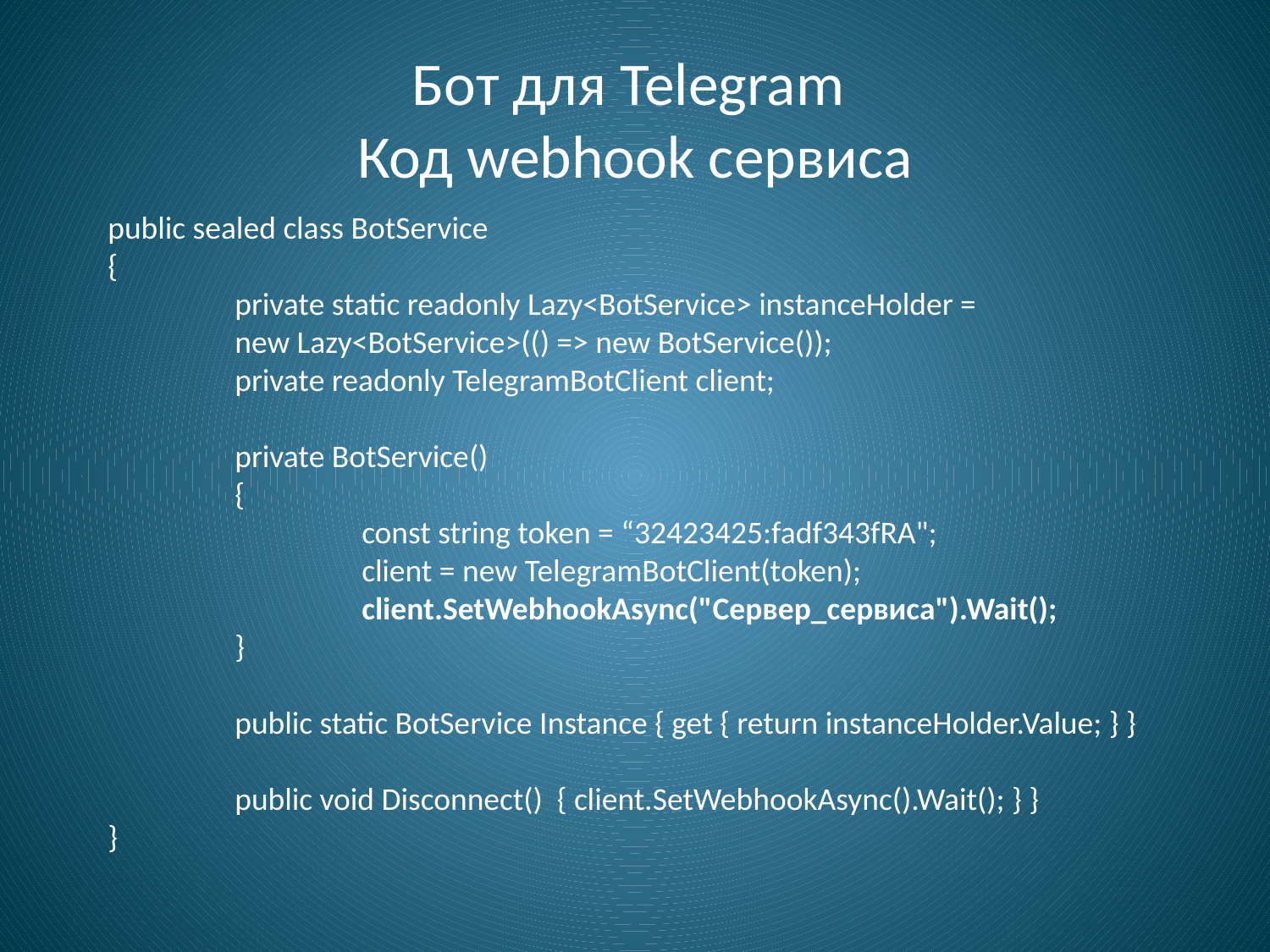

# Бот для Telegram Код webhook сервиса
public sealed class BotService
{
	private static readonly Lazy<BotService> instanceHolder =
	new Lazy<BotService>(() => new BotService());
	private readonly TelegramBotClient client;
	private BotService()
	{
		const string token = “32423425:fadf343fRA";
		client = new TelegramBotClient(token);
		client.SetWebhookAsync("Сервер_сервиса").Wait();
	}
	public static BotService Instance { get { return instanceHolder.Value; } }

	public void Disconnect()  { client.SetWebhookAsync().Wait(); } }
}